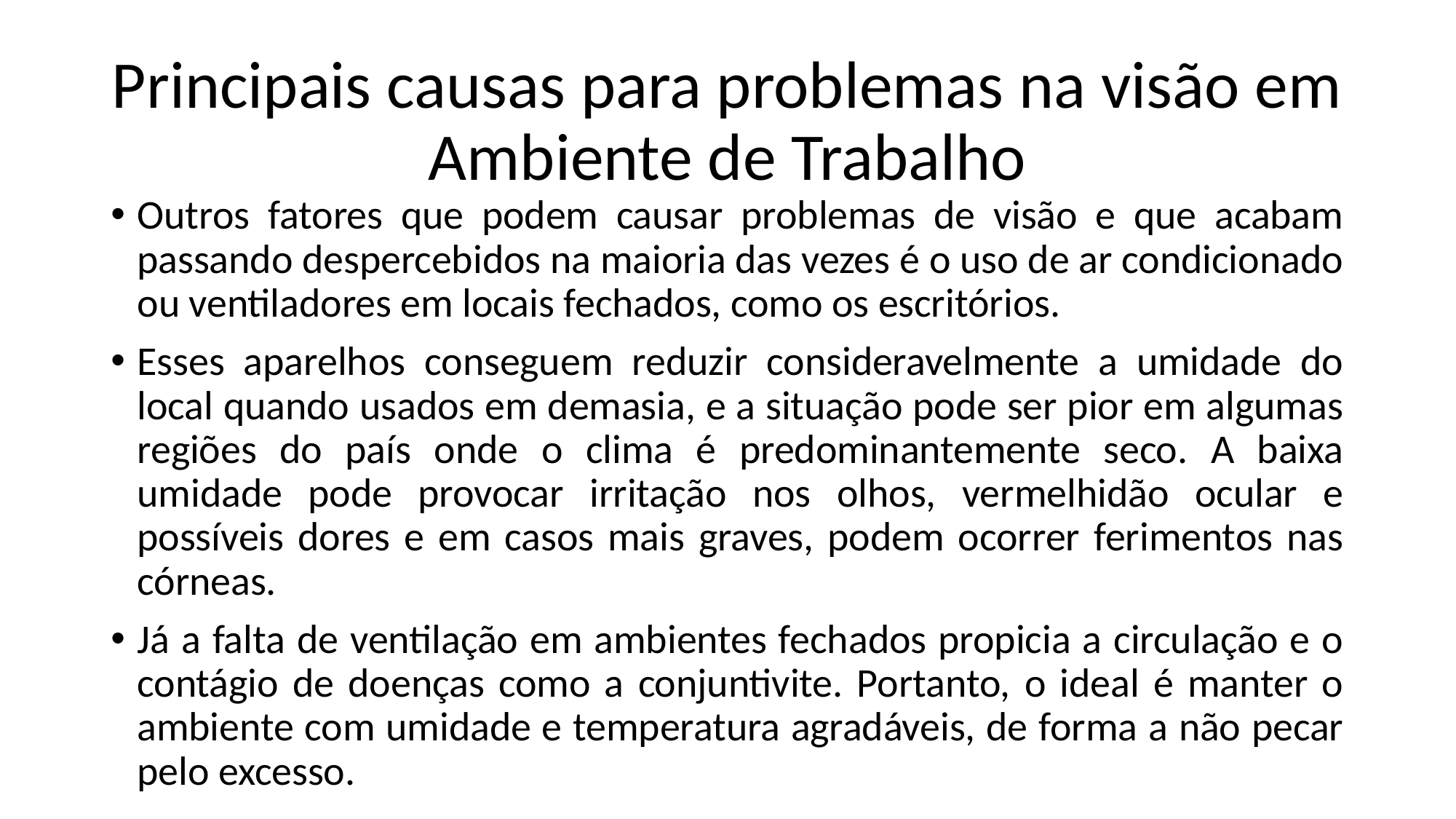

# Principais causas para problemas na visão em Ambiente de Trabalho
Outros fatores que podem causar problemas de visão e que acabam passando despercebidos na maioria das vezes é o uso de ar condicionado ou ventiladores em locais fechados, como os escritórios.
Esses aparelhos conseguem reduzir consideravelmente a umidade do local quando usados em demasia, e a situação pode ser pior em algumas regiões do país onde o clima é predominantemente seco. A baixa umidade pode provocar irritação nos olhos, vermelhidão ocular e possíveis dores e em casos mais graves, podem ocorrer ferimentos nas córneas.
Já a falta de ventilação em ambientes fechados propicia a circulação e o contágio de doenças como a conjuntivite. Portanto, o ideal é manter o ambiente com umidade e temperatura agradáveis, de forma a não pecar pelo excesso.